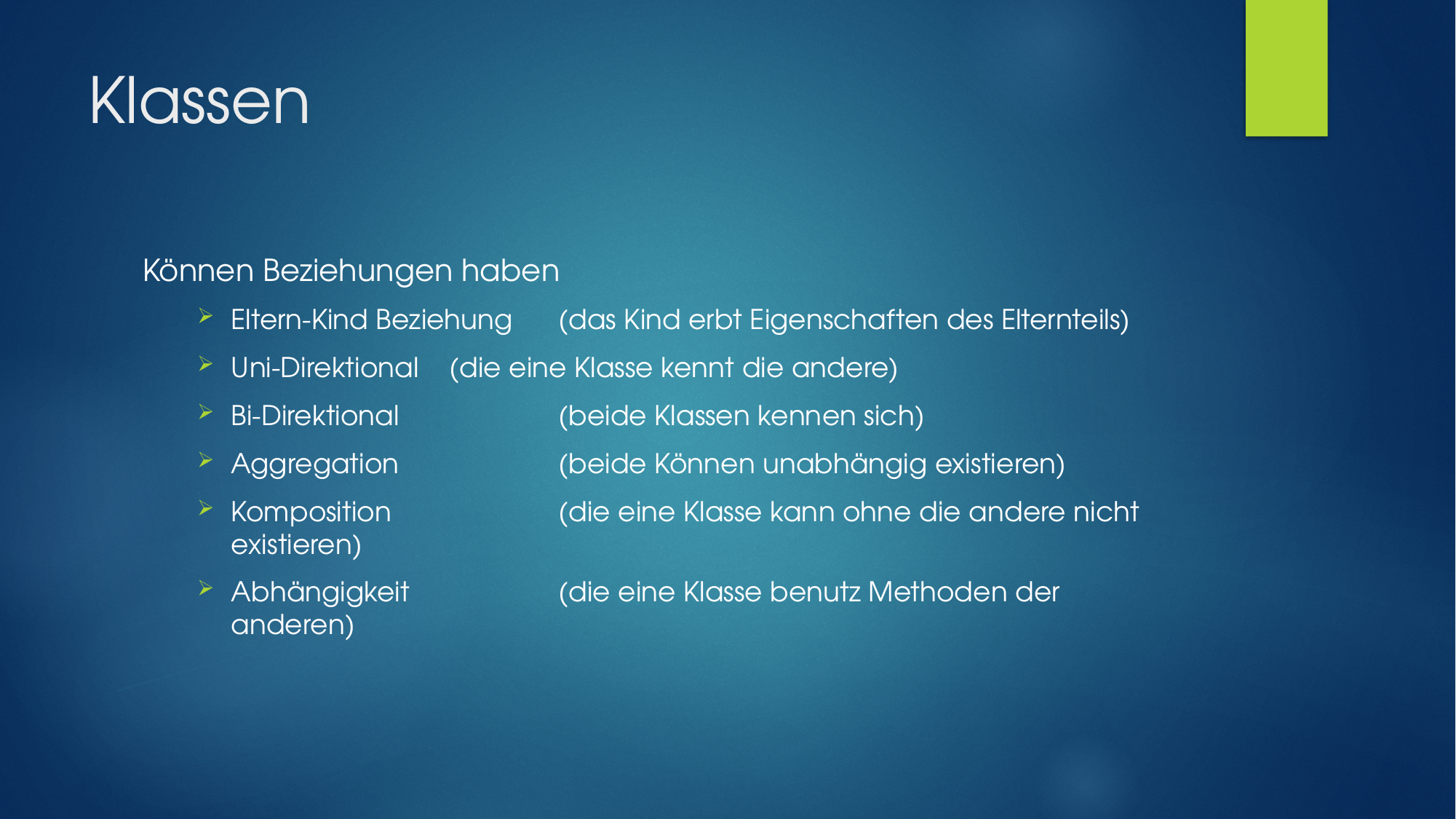

# Klassen
Können Beziehungen haben
Eltern-Kind Beziehung	(das Kind erbt Eigenschaften des Elternteils)
Uni-Direktional	(die eine Klasse kennt die andere)
Bi-Direktional		(beide Klassen kennen sich)
Aggregation		(beide Können unabhängig existieren)
Komposition		(die eine Klasse kann ohne die andere nicht existieren)
Abhängigkeit		(die eine Klasse benutz Methoden der anderen)